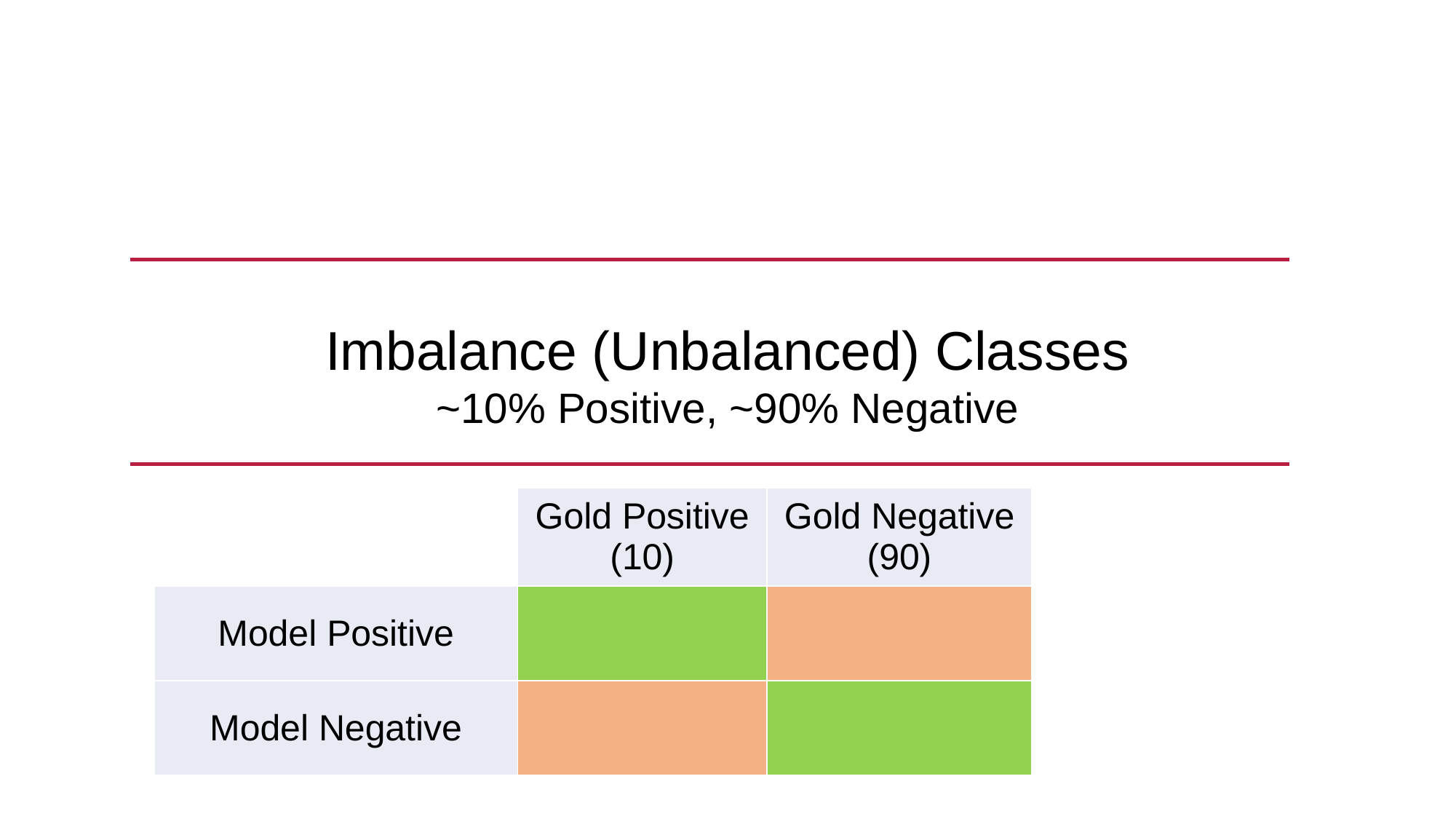

Imbalance (Unbalanced) Classes
~10% Positive, ~90% Negative
|  | Gold Positive (10) | Gold Negative (90) |
| --- | --- | --- |
| Model Positive |  |  |
| Model Negative |  |  |